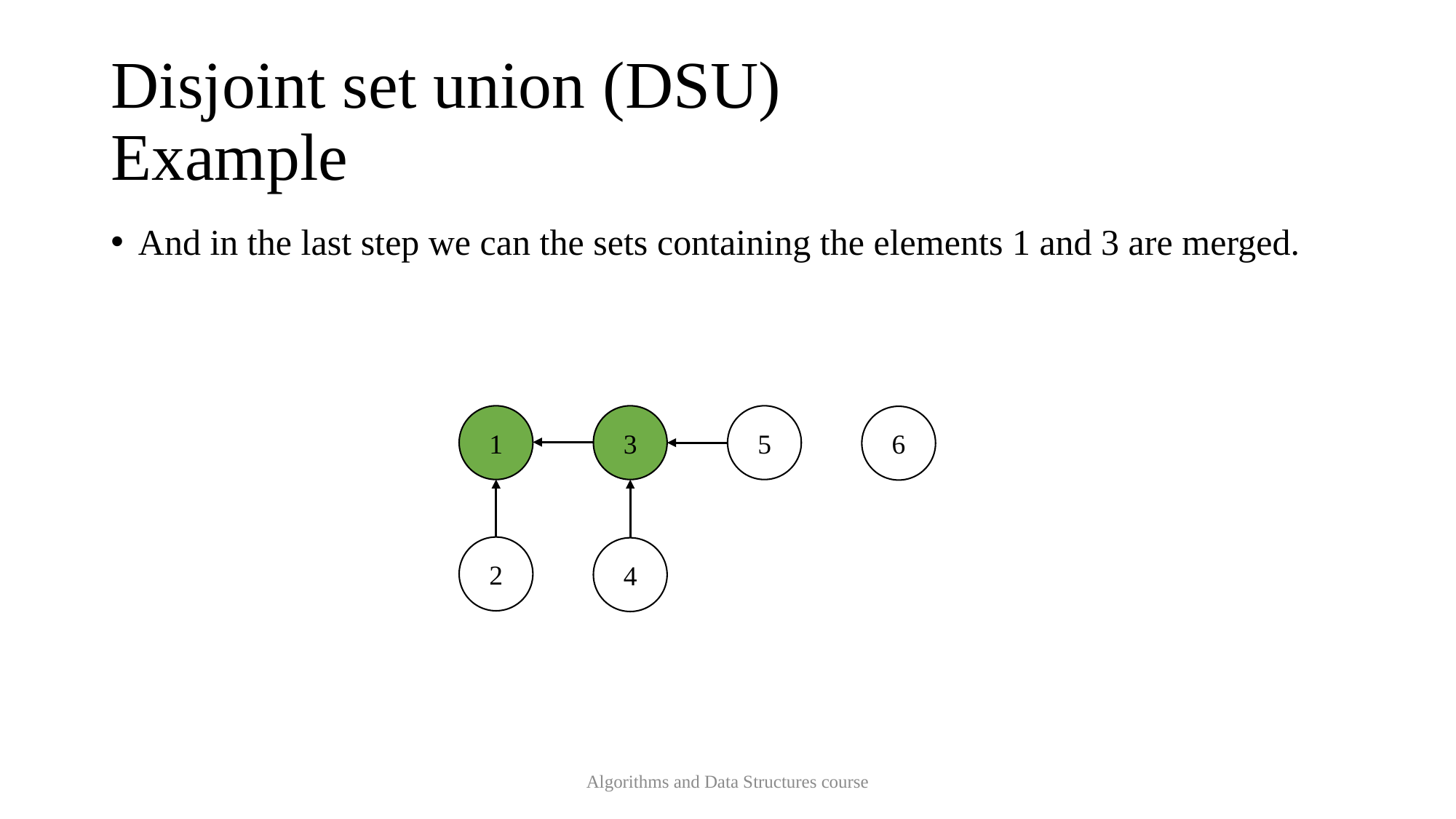

# Disjoint set union (DSU) Example
And in the last step we can the sets containing the elements 1 and 3 are merged.
1
3
5
6
2
4
Algorithms and Data Structures course